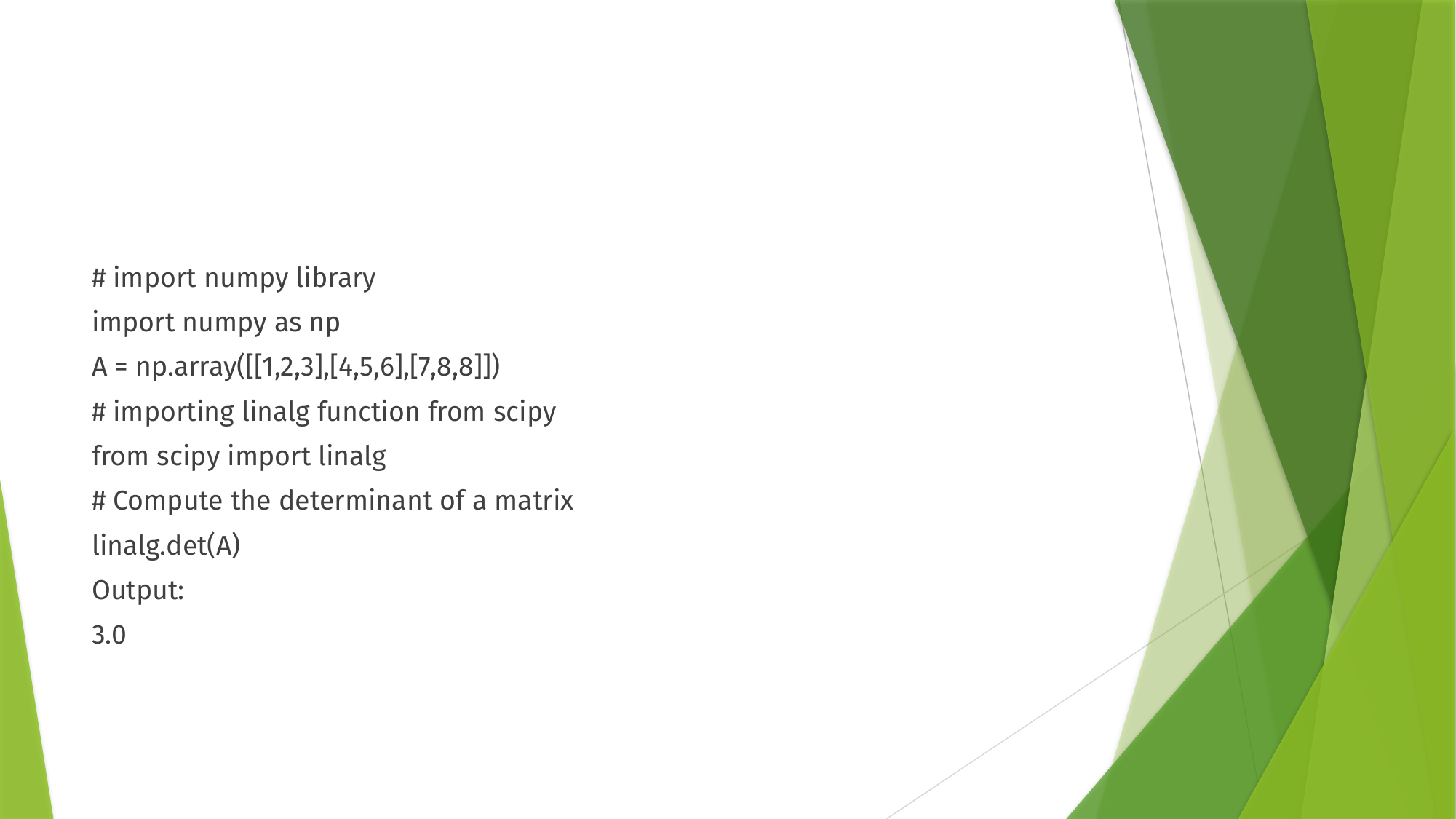

#
# import numpy library
import numpy as np
A = np.array([[1,2,3],[4,5,6],[7,8,8]])
# importing linalg function from scipy
from scipy import linalg
# Compute the determinant of a matrix
linalg.det(A)
Output:
3.0